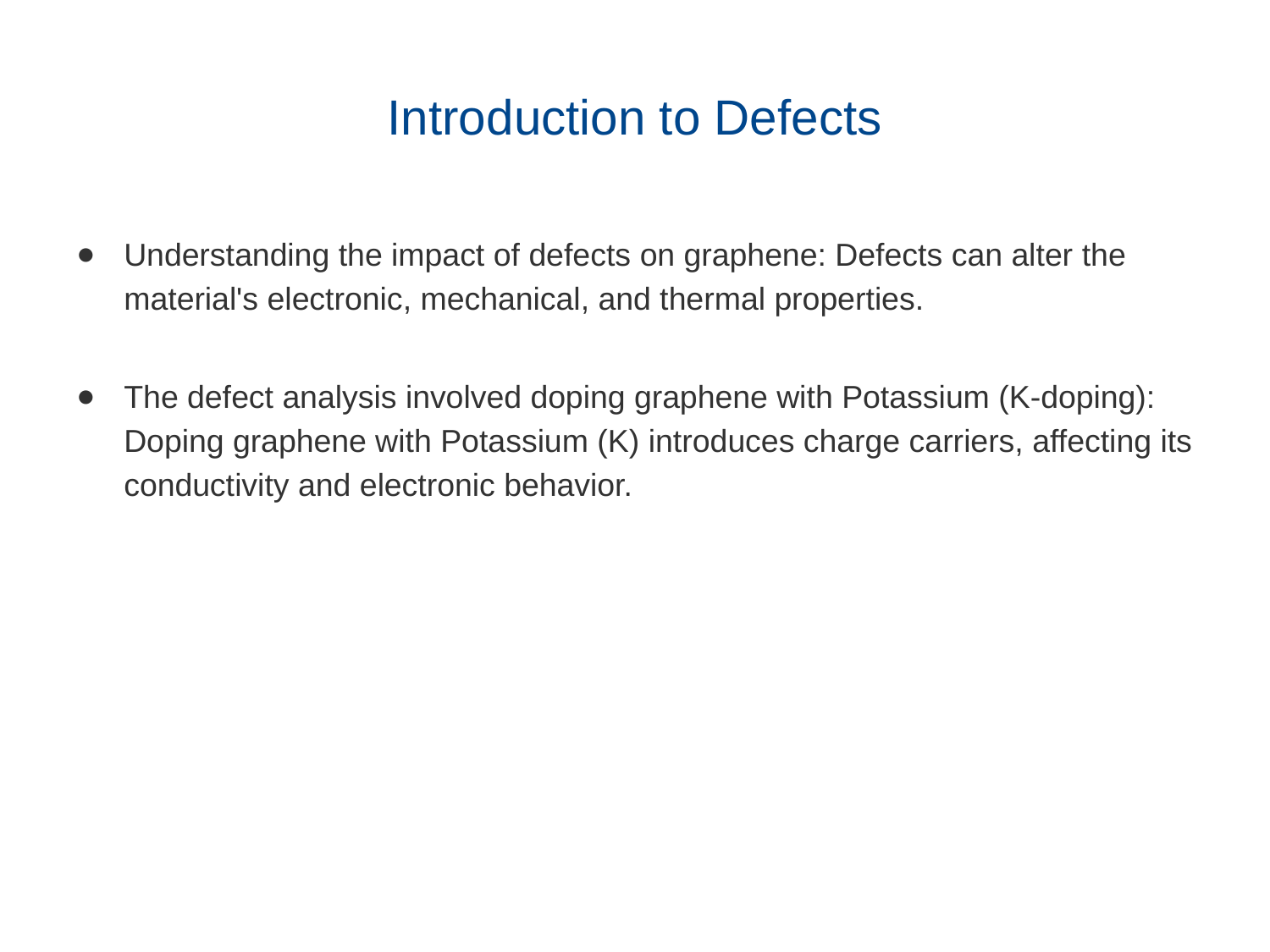

# Introduction to Defects
Understanding the impact of defects on graphene: Defects can alter the material's electronic, mechanical, and thermal properties.

The defect analysis involved doping graphene with Potassium (K-doping): Doping graphene with Potassium (K) introduces charge carriers, affecting its conductivity and electronic behavior.